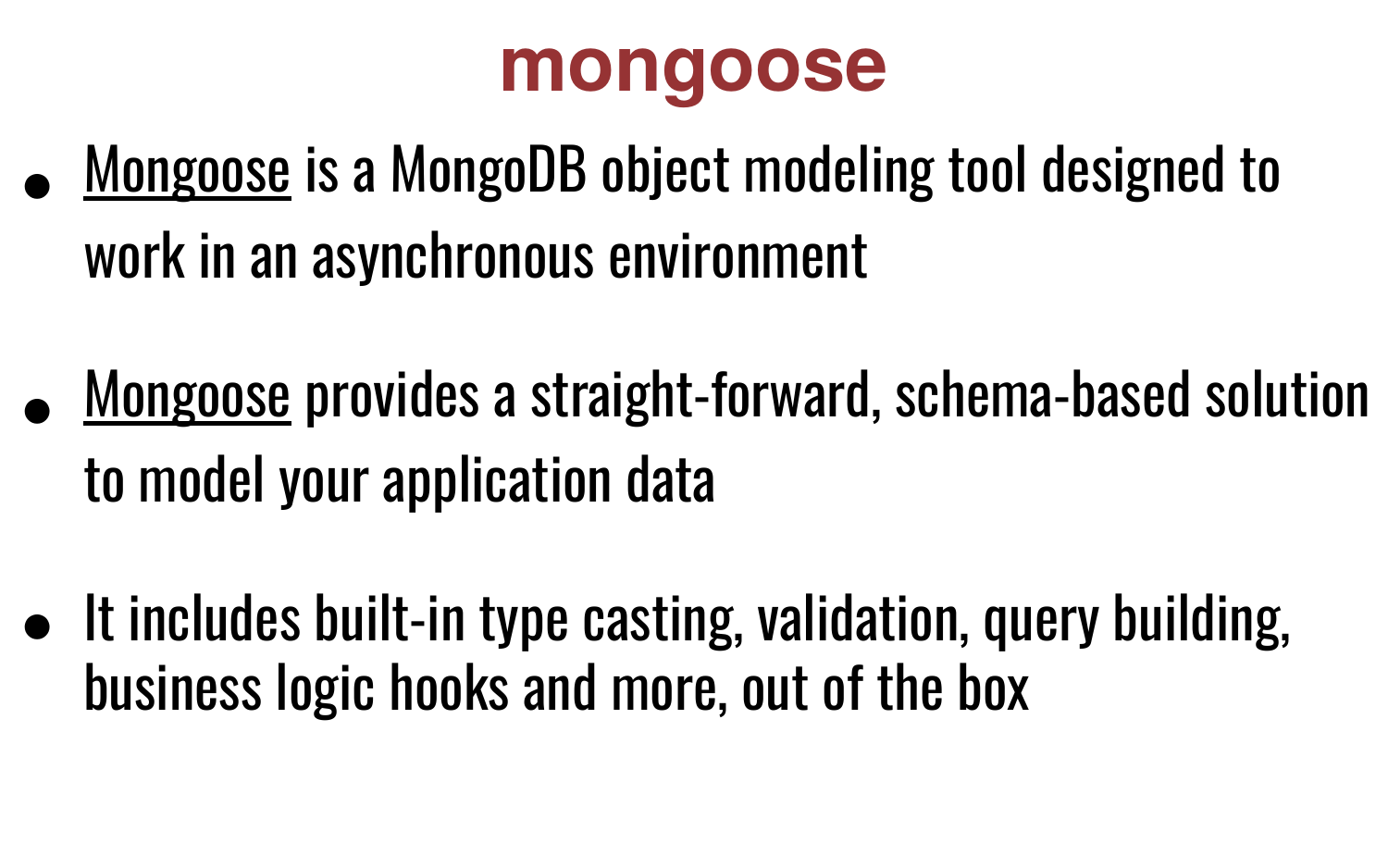

# mongoose
Mongoose is a MongoDB object modeling tool designed to work in an asynchronous environment

Mongoose provides a straight-forward, schema-based solution to model your application data

It includes built-in type casting, validation, query building, business logic hooks and more, out of the box